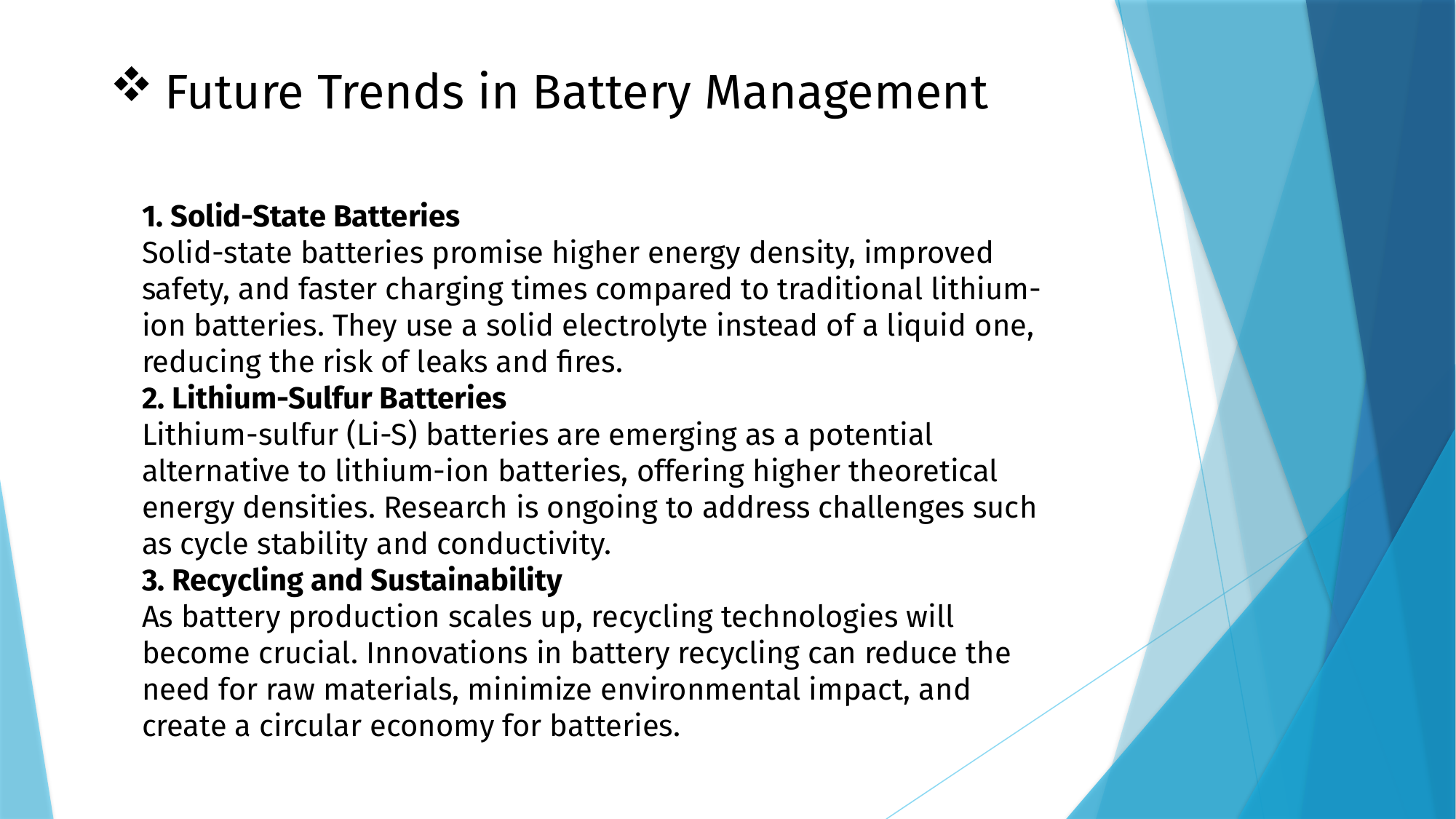

Future Trends in Battery Management
1. Solid-State Batteries
Solid-state batteries promise higher energy density, improved safety, and faster charging times compared to traditional lithium-ion batteries. They use a solid electrolyte instead of a liquid one, reducing the risk of leaks and fires.
2. Lithium-Sulfur Batteries
Lithium-sulfur (Li-S) batteries are emerging as a potential alternative to lithium-ion batteries, offering higher theoretical energy densities. Research is ongoing to address challenges such as cycle stability and conductivity.
3. Recycling and Sustainability
As battery production scales up, recycling technologies will become crucial. Innovations in battery recycling can reduce the need for raw materials, minimize environmental impact, and create a circular economy for batteries.